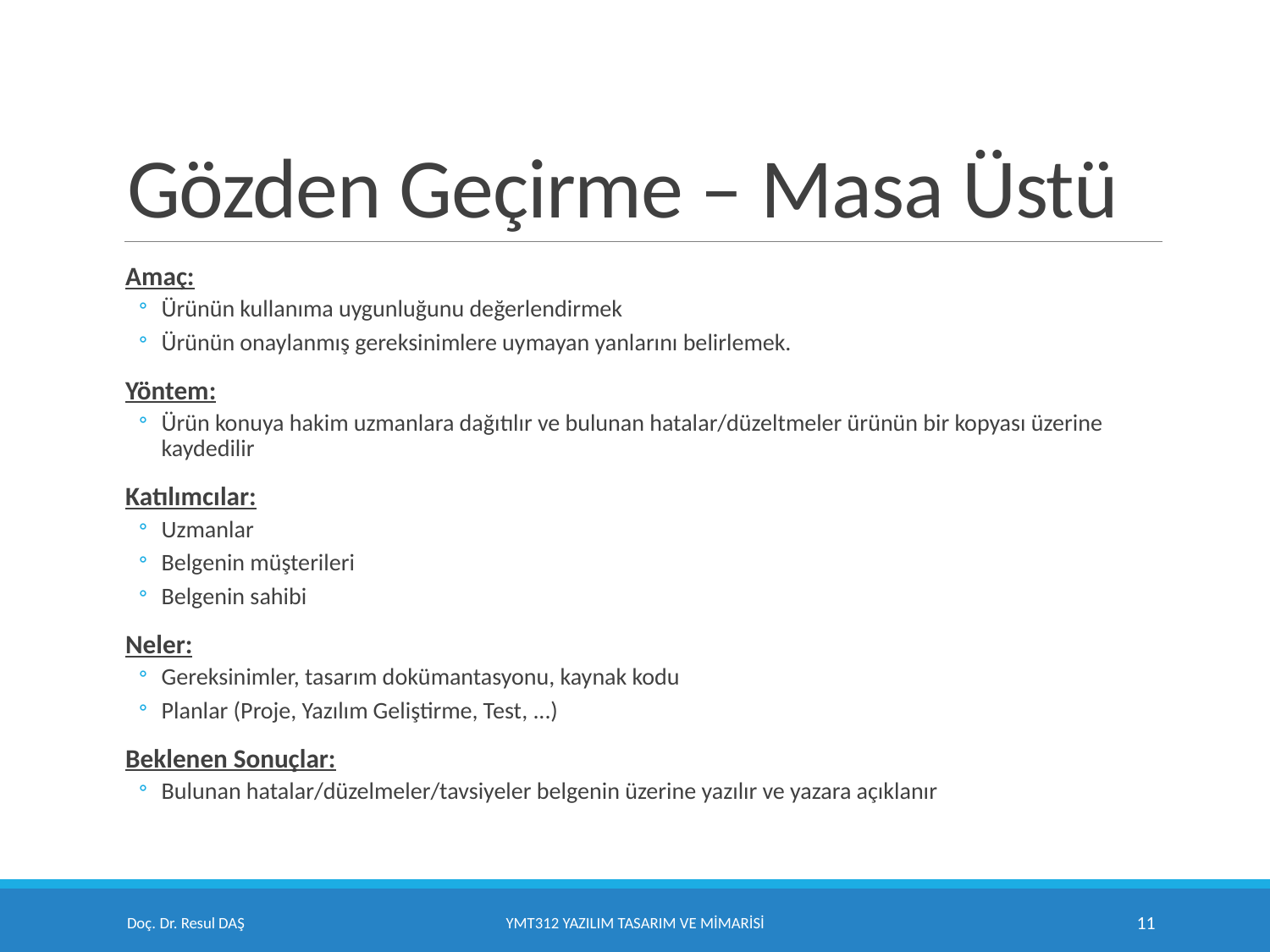

# Gözden Geçirme – Masa Üstü
Amaç:
Ürünün kullanıma uygunluğunu değerlendirmek
Ürünün onaylanmış gereksinimlere uymayan yanlarını belirlemek.
Yöntem:
Ürün konuya hakim uzmanlara dağıtılır ve bulunan hatalar/düzeltmeler ürünün bir kopyası üzerine kaydedilir
Katılımcılar:
Uzmanlar
Belgenin müşterileri
Belgenin sahibi
Neler:
Gereksinimler, tasarım dokümantasyonu, kaynak kodu
Planlar (Proje, Yazılım Geliştirme, Test, ...)
Beklenen Sonuçlar:
Bulunan hatalar/düzelmeler/tavsiyeler belgenin üzerine yazılır ve yazara açıklanır
Doç. Dr. Resul DAŞ
YMT312 Yazılım Tasarım ve Mimarisi
11